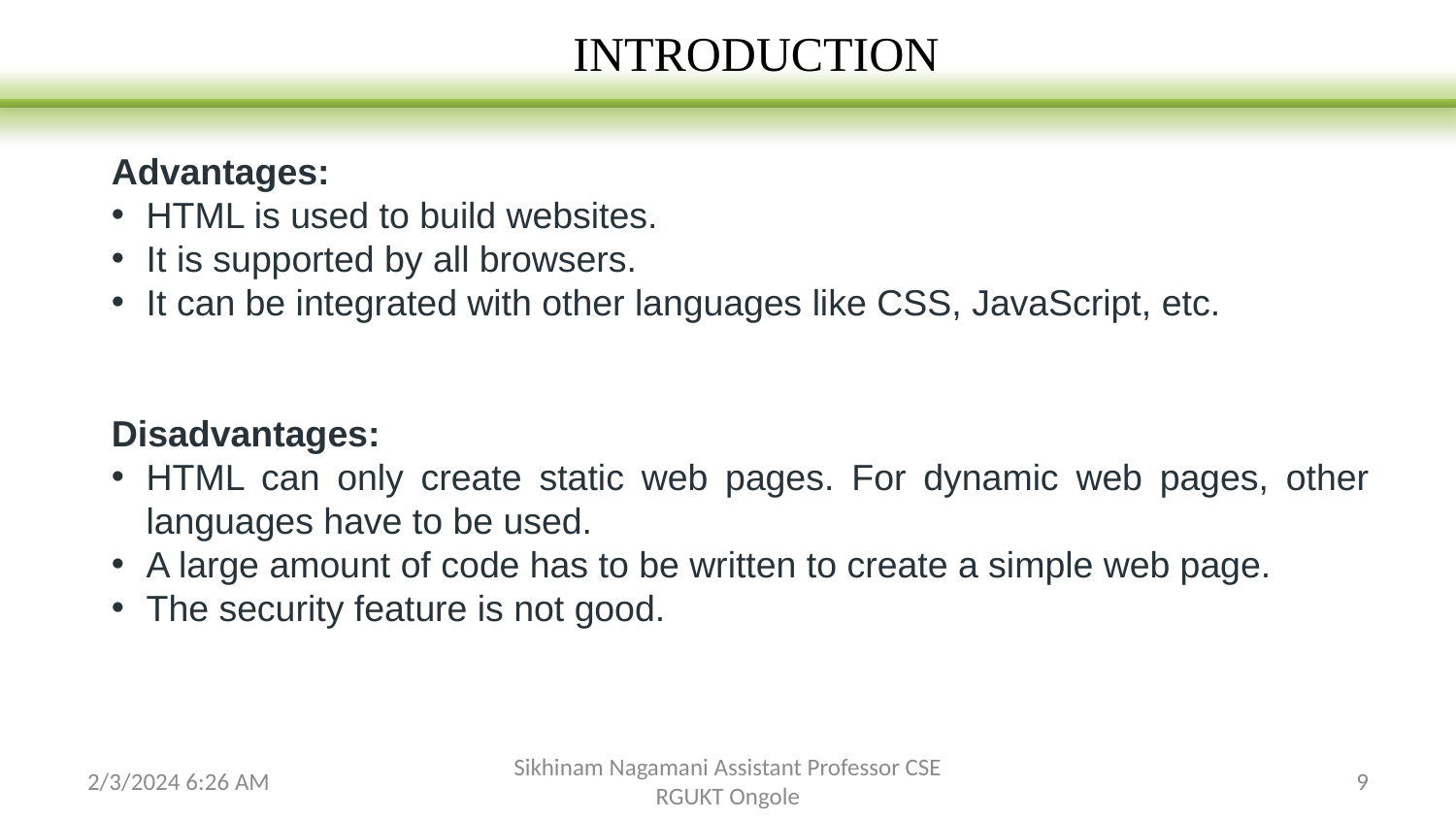

INTRODUCTION

Advantages:
HTML is used to build websites.
It is supported by all browsers.
It can be integrated with other languages like CSS, JavaScript, etc.

Disadvantages:
HTML can only create static web pages. For dynamic web pages, other languages have to be used.
A large amount of code has to be written to create a simple web page.
The security feature is not good.
2/3/2024 6:26 AM
Sikhinam Nagamani Assistant Professor CSE RGUKT Ongole
9